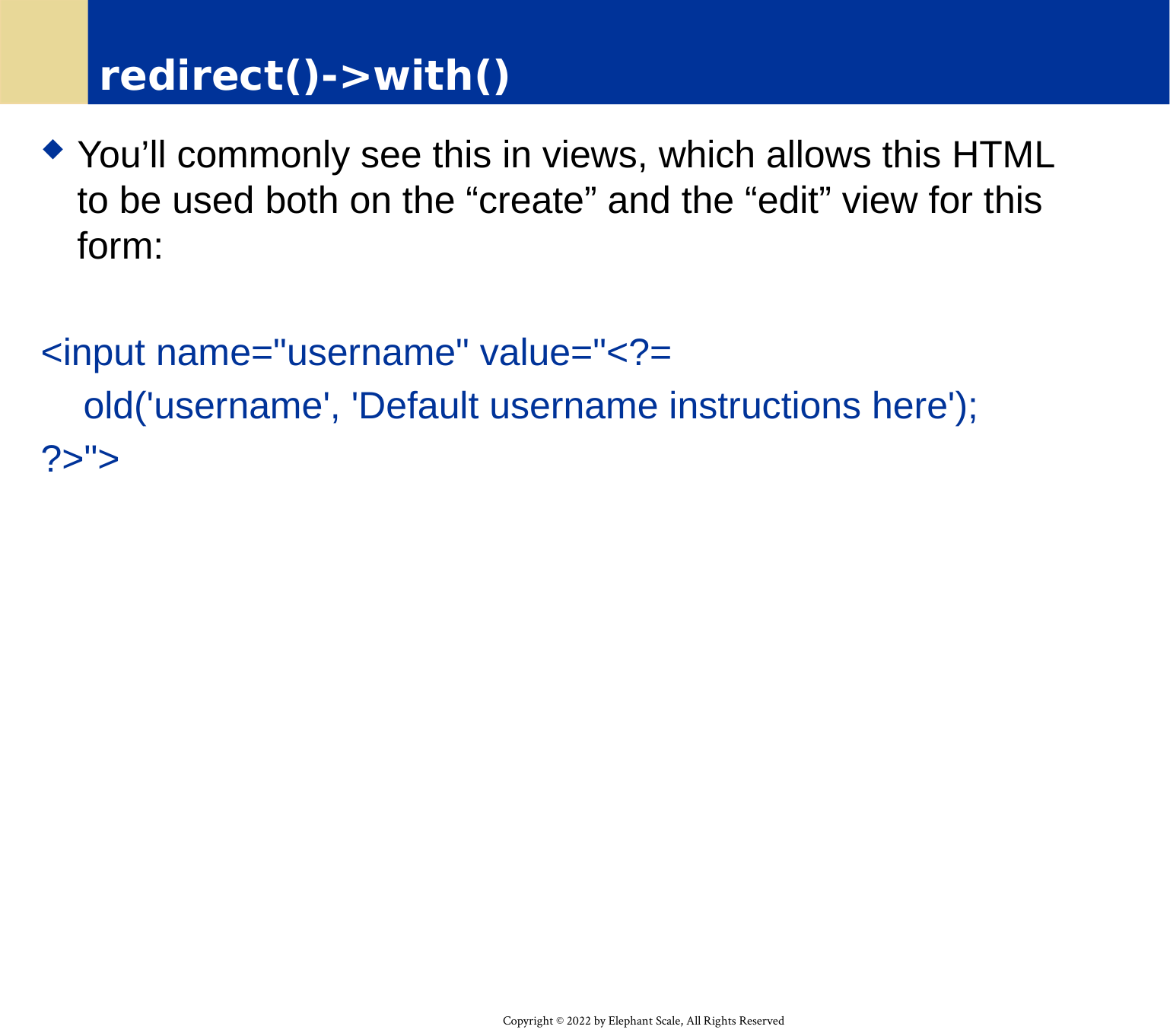

# redirect()->with()
You’ll commonly see this in views, which allows this HTML to be used both on the “create” and the “edit” view for this form:

<input name="username" value="<?=
    old('username', 'Default username instructions here');
?>">
Copyright © 2022 by Elephant Scale, All Rights Reserved